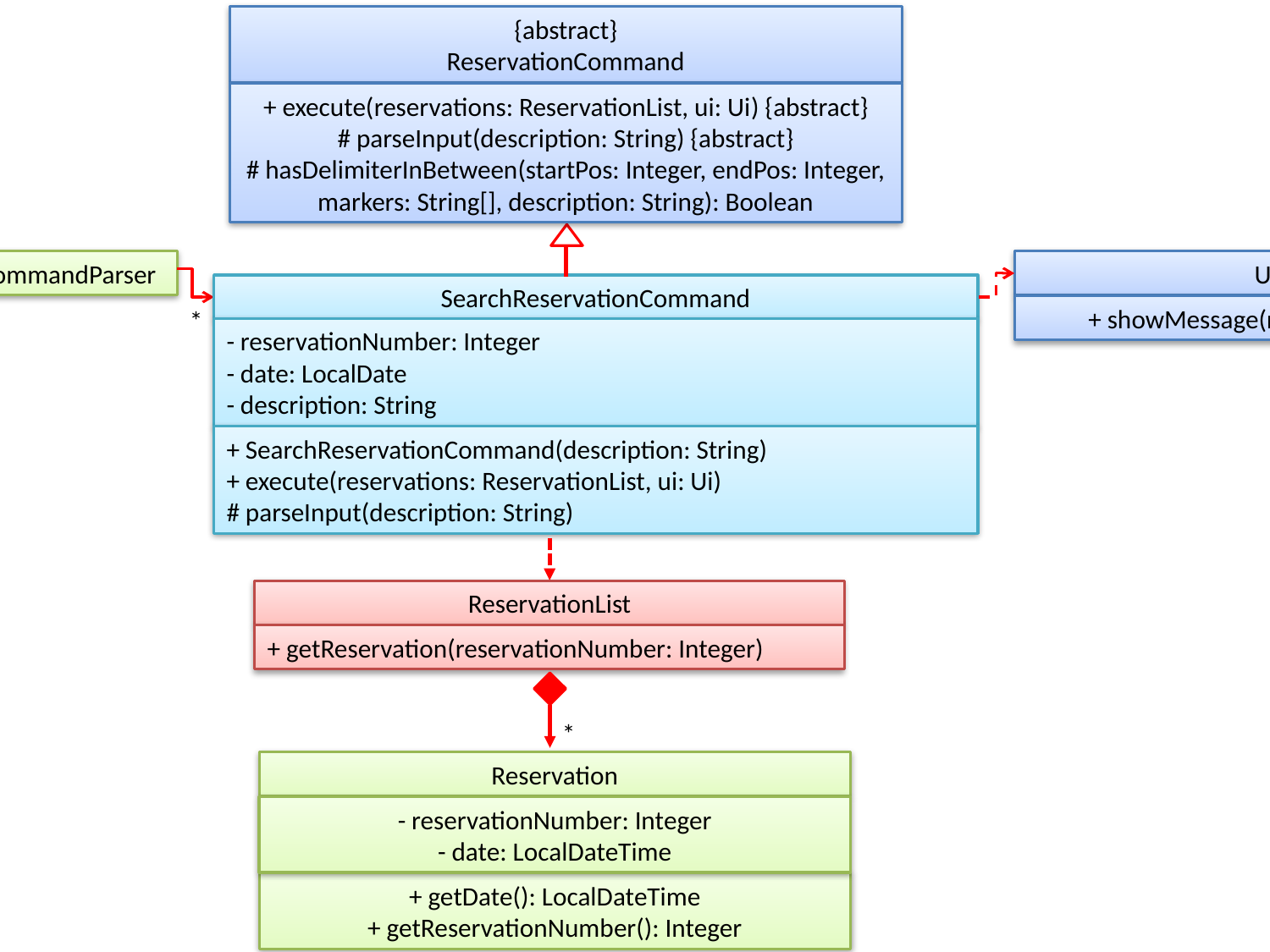

{abstract}
ReservationCommand
+ execute(reservations: ReservationList, ui: Ui) {abstract}
# parseInput(description: String) {abstract}
# hasDelimiterInBetween(startPos: Integer, endPos: Integer, markers: String[], description: String): Boolean

CommandParser
Ui
SearchReservationCommand
+ showMessage(message: String)
*
- reservationNumber: Integer
- date: LocalDate
- description: String
+ SearchReservationCommand(description: String)
+ execute(reservations: ReservationList, ui: Ui)
# parseInput(description: String)
ReservationList
+ getReservation(reservationNumber: Integer)

*
Reservation
- reservationNumber: Integer
- date: LocalDateTime
+ getDate(): LocalDateTime
+ getReservationNumber(): Integer